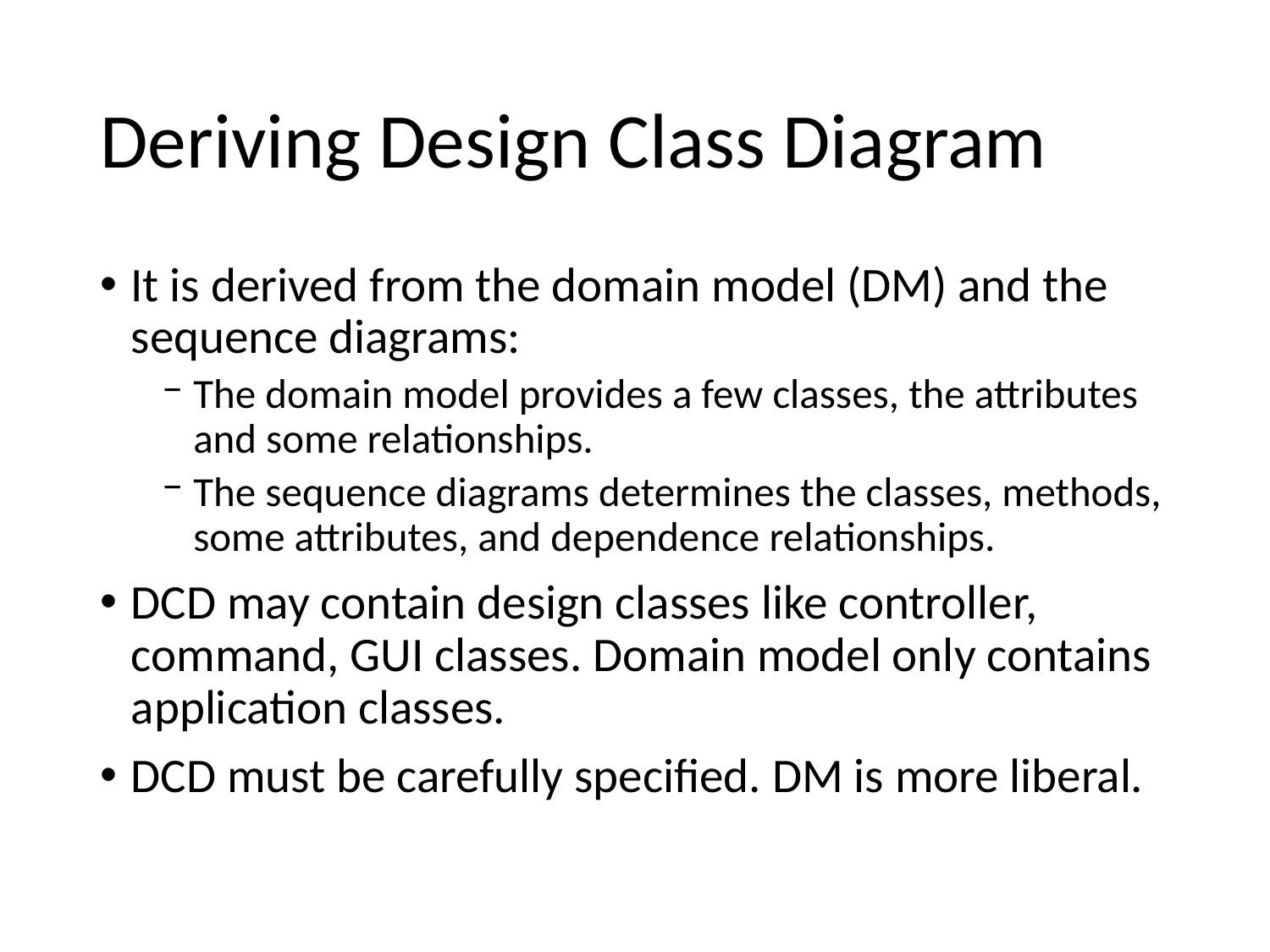

# Deriving Design Class Diagram
It is derived from the domain model (DM) and the sequence diagrams:
The domain model provides a few classes, the attributes and some relationships.
The sequence diagrams determines the classes, methods, some attributes, and dependence relationships.
DCD may contain design classes like controller, command, GUI classes. Domain model only contains application classes.
DCD must be carefully specified. DM is more liberal.